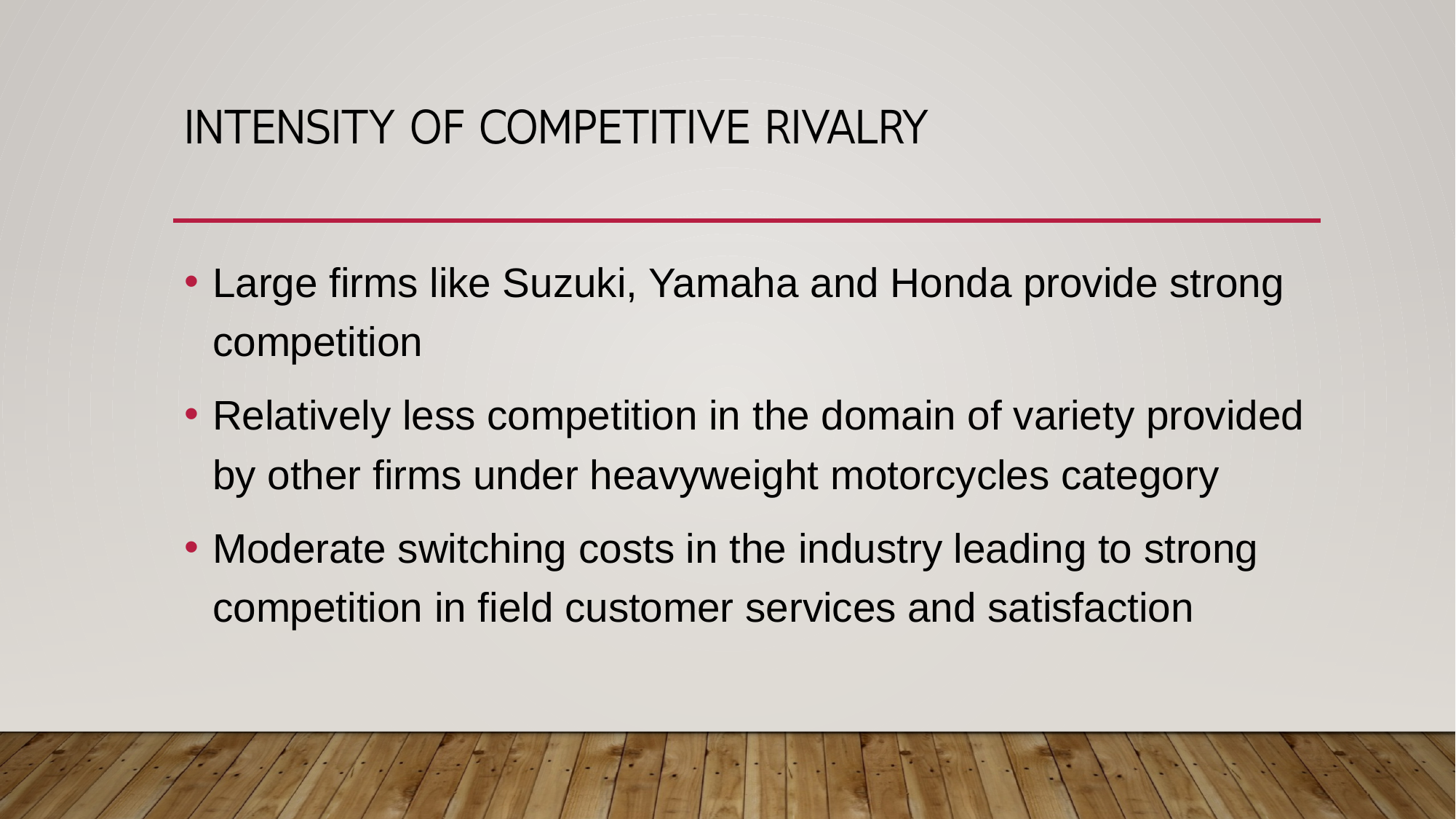

# Intensity of Competitive Rivalry
Large firms like Suzuki, Yamaha and Honda provide strong competition
Relatively less competition in the domain of variety provided by other firms under heavyweight motorcycles category
Moderate switching costs in the industry leading to strong competition in field customer services and satisfaction